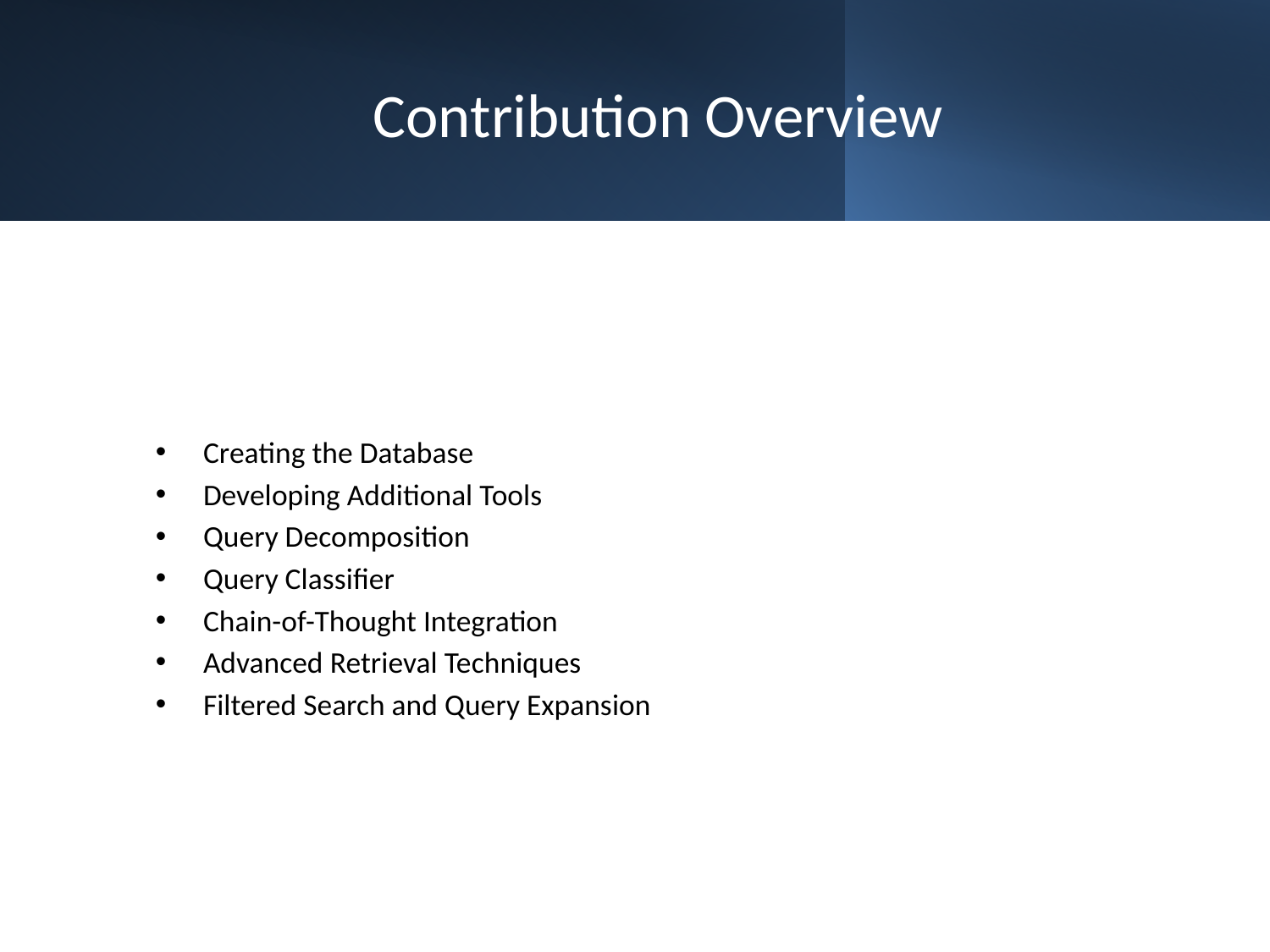

# Contribution Overview
Creating the Database
Developing Additional Tools
Query Decomposition
Query Classifier
Chain-of-Thought Integration
Advanced Retrieval Techniques
Filtered Search and Query Expansion